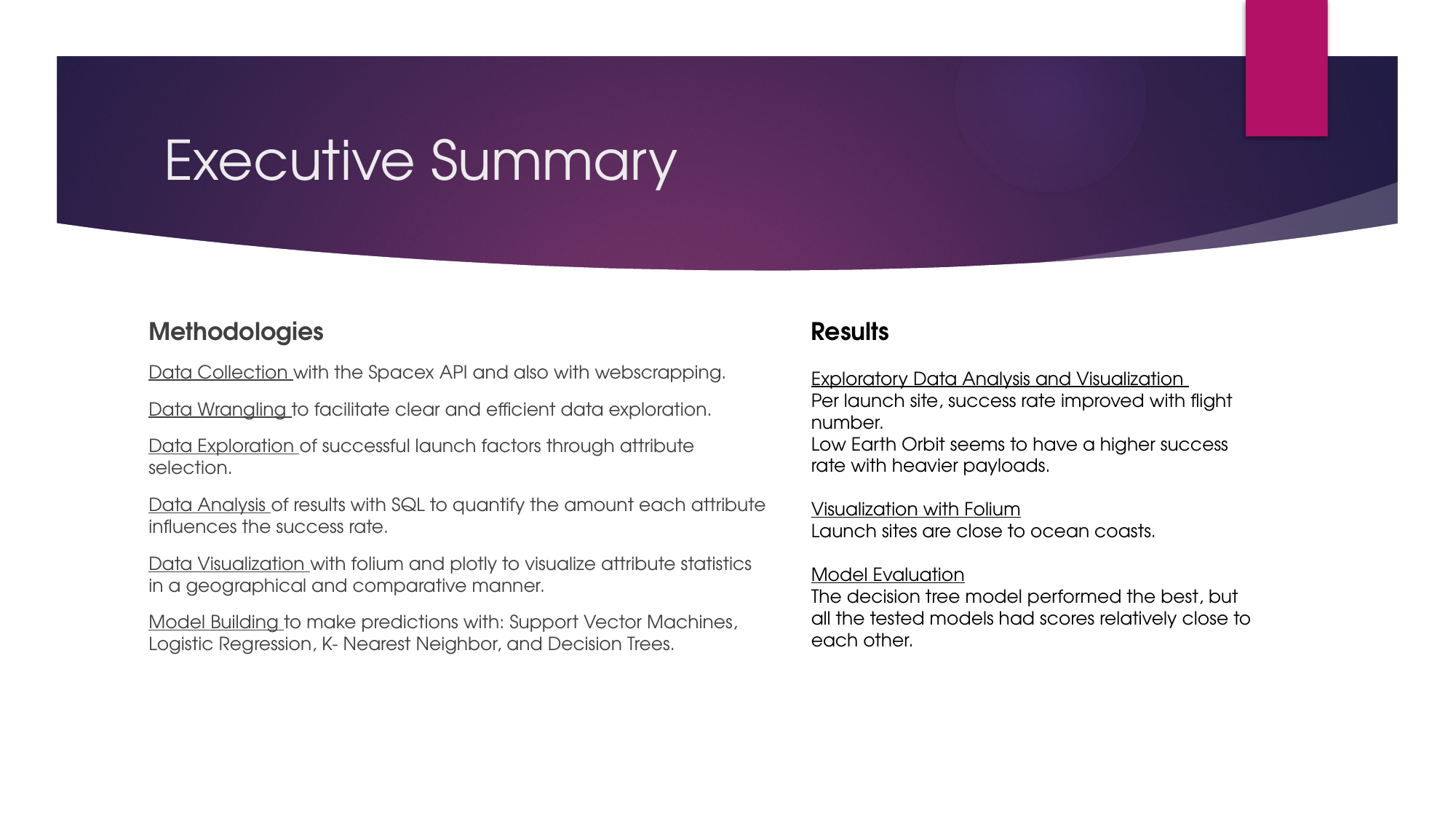

# Executive Summary
Methodologies
Data Collection with the Spacex API and also with webscrapping.
Data Wrangling to facilitate clear and efficient data exploration.
Data Exploration of successful launch factors through attribute selection.
Data Analysis of results with SQL to quantify the amount each attribute influences the success rate.
Data Visualization with folium and plotly to visualize attribute statistics in a geographical and comparative manner.
Model Building to make predictions with: Support Vector Machines, Logistic Regression, K- Nearest Neighbor, and Decision Trees.

Results

Exploratory Data Analysis and Visualization
Per launch site, success rate improved with flight number.
Low Earth Orbit seems to have a higher success rate with heavier payloads.

Visualization with Folium
Launch sites are close to ocean coasts.

Model Evaluation
The decision tree model performed the best, but all the tested models had scores relatively close to each other.